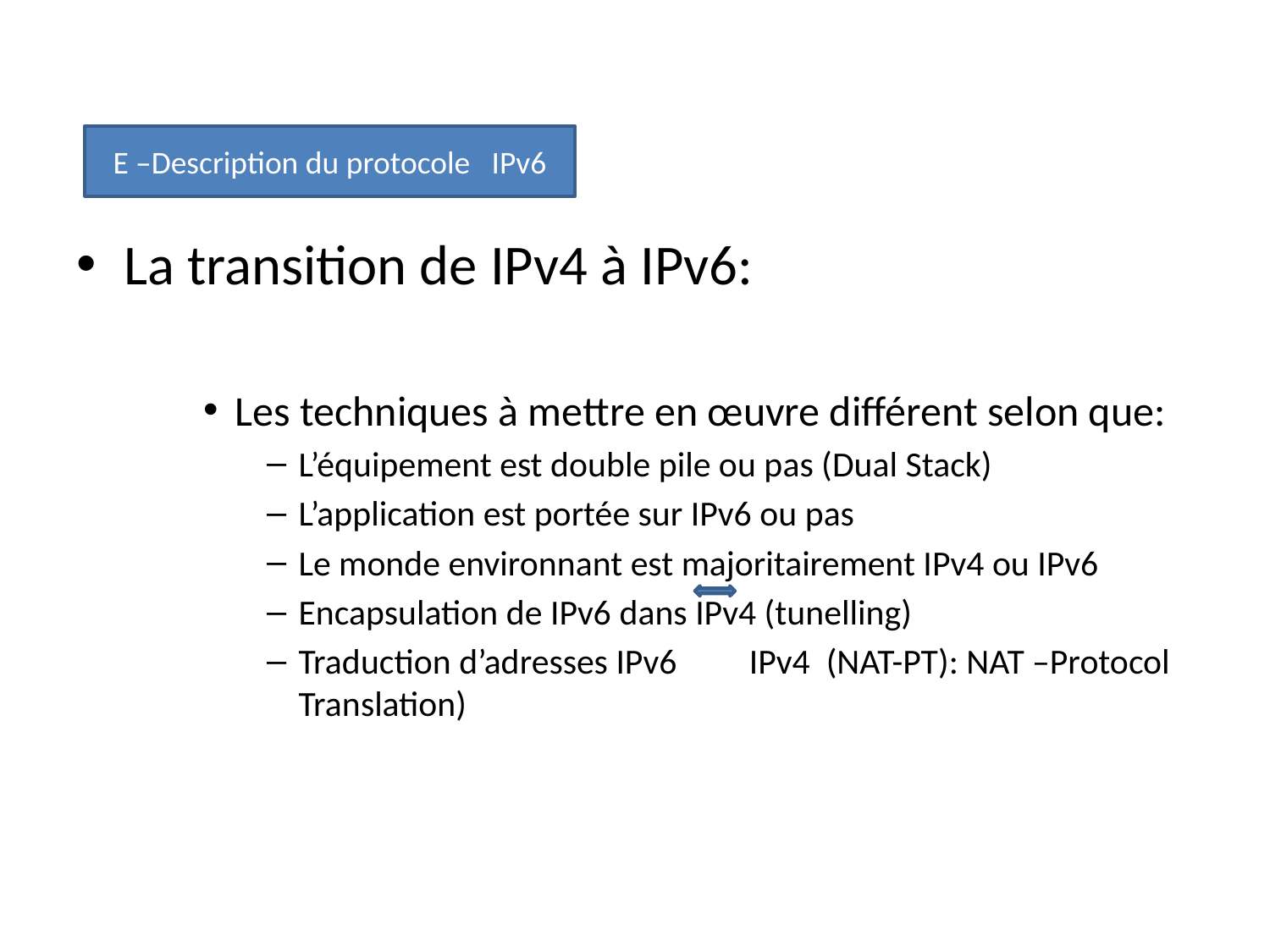

#
E –Description du protocole   IPv6
La transition de IPv4 à IPv6:

Les techniques à mettre en œuvre différent selon que:
L’équipement est double pile ou pas (Dual Stack)
L’application est portée sur IPv6 ou pas
Le monde environnant est majoritairement IPv4 ou IPv6
Encapsulation de IPv6 dans IPv4 (tunelling)
Traduction d’adresses IPv6         IPv4  (NAT-PT): NAT –Protocol Translation)